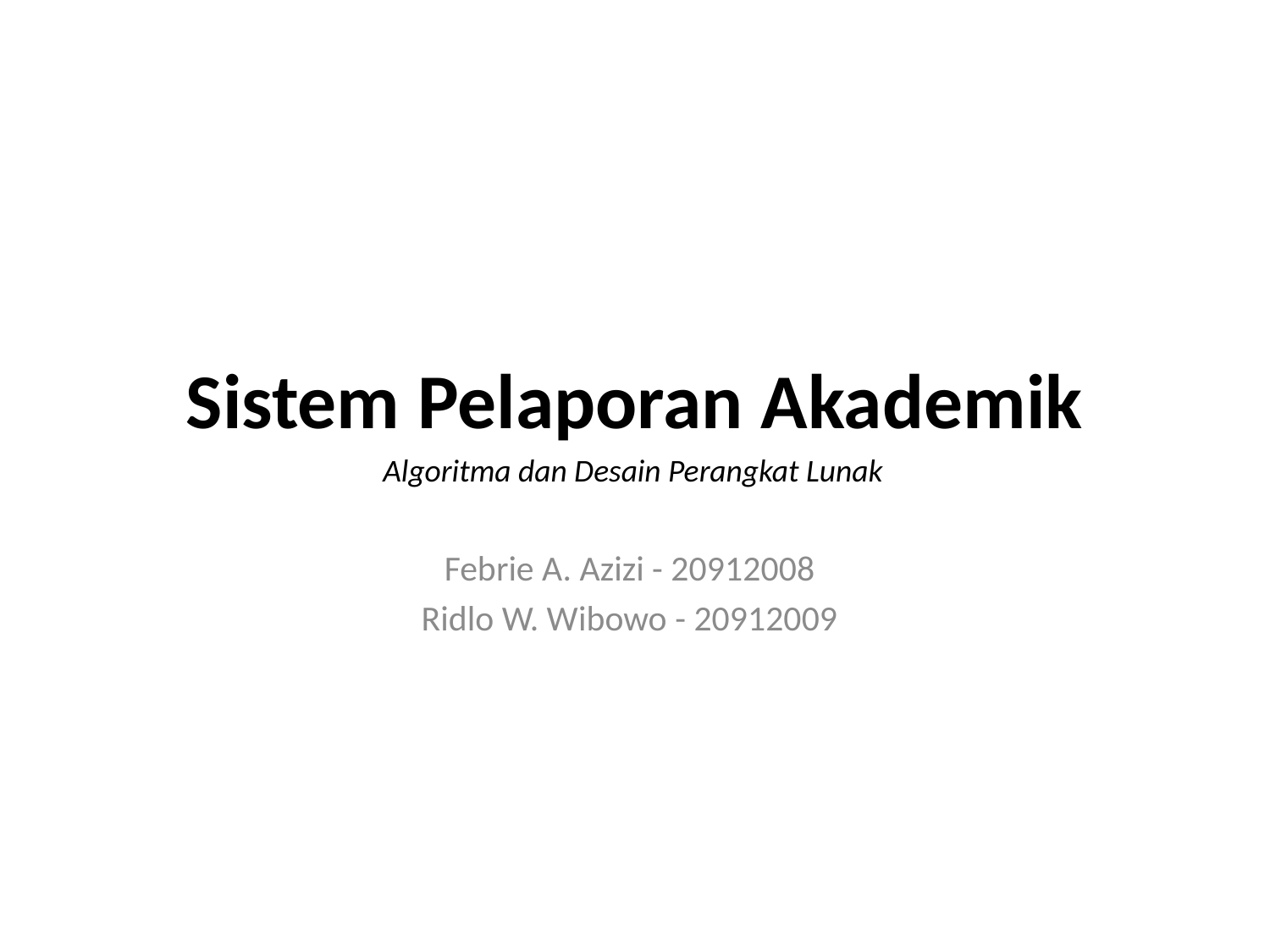

# Sistem Pelaporan Akademik
Algoritma dan Desain Perangkat Lunak
Febrie A. Azizi - 20912008
Ridlo W. Wibowo - 20912009